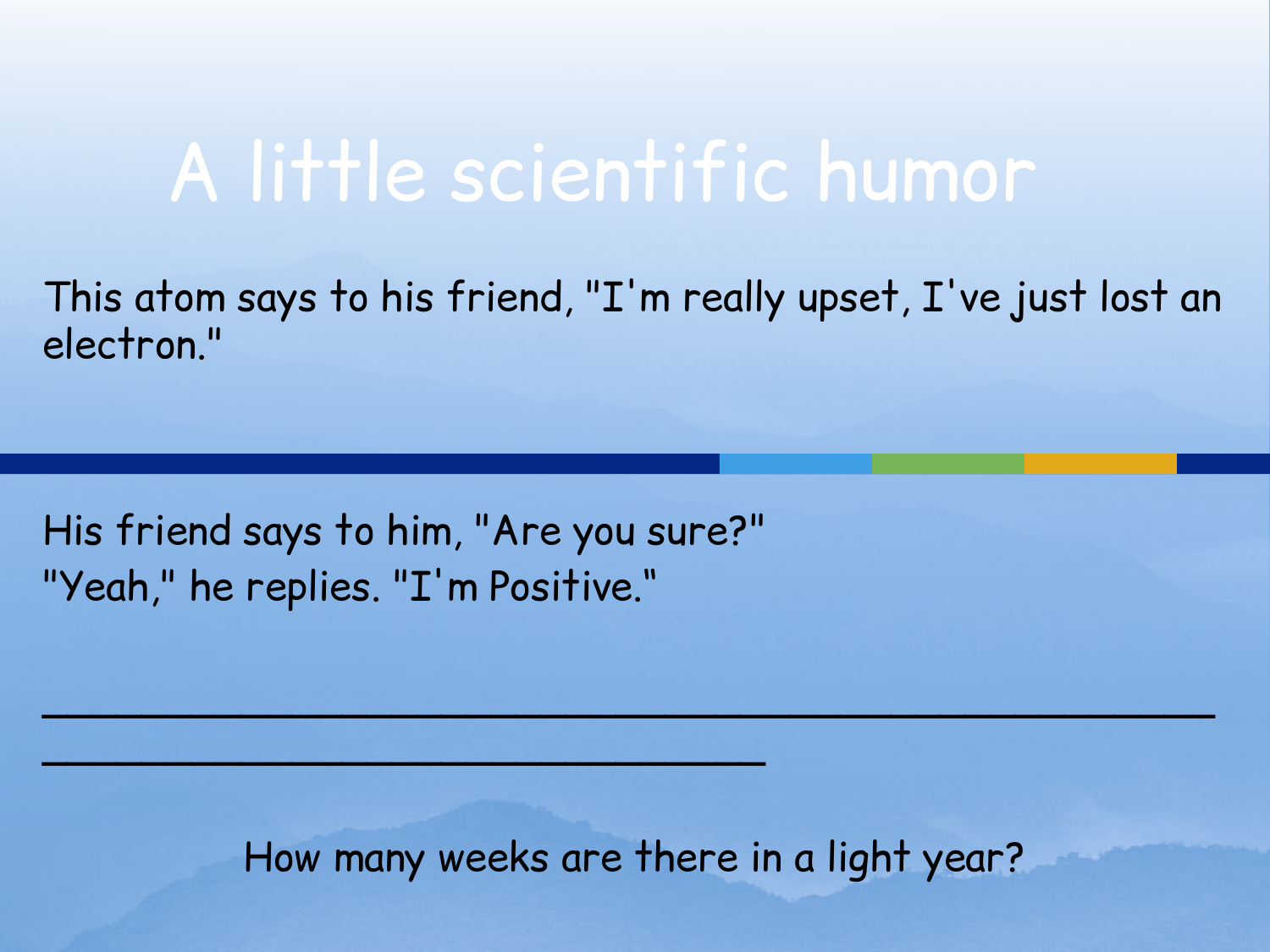

# A little scientific humor
This atom says to his friend, "I'm really upset, I've just lost an electron."

His friend says to him, "Are you sure?"
"Yeah," he replies. "I'm Positive.“

____________________________________________________________________________

How many weeks are there in a light year?